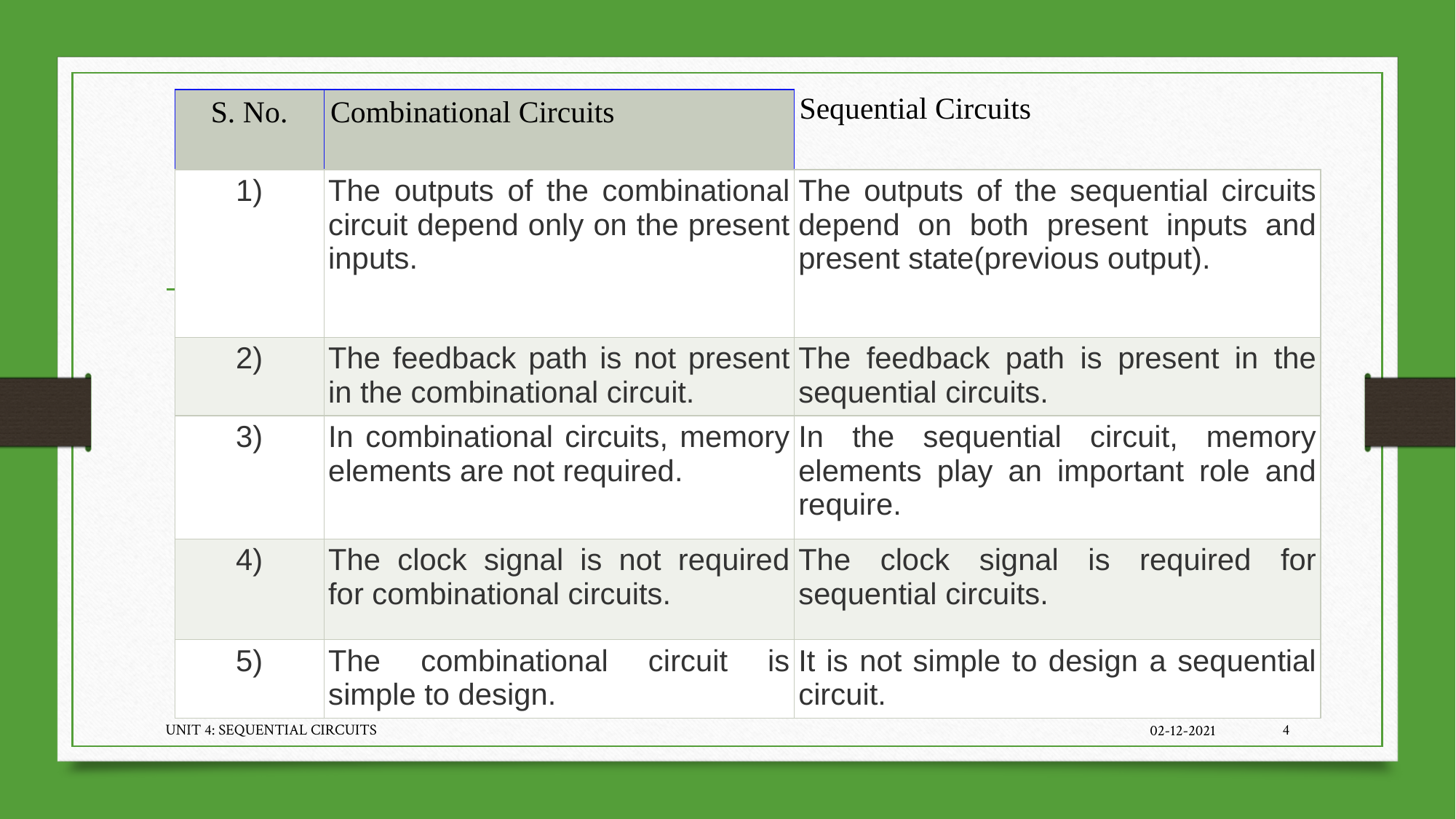

| S. No. | Combinational Circuits | Sequential Circuits |
| --- | --- | --- |
| 1) | The outputs of the combinational circuit depend only on the present inputs. | The outputs of the sequential circuits depend on both present inputs and present state(previous output). |
| 2) | The feedback path is not present in the combinational circuit. | The feedback path is present in the sequential circuits. |
| 3) | In combinational circuits, memory elements are not required. | In the sequential circuit, memory elements play an important role and require. |
| 4) | The clock signal is not required for combinational circuits. | The clock signal is required for sequential circuits. |
| 5) | The combinational circuit is simple to design. | It is not simple to design a sequential circuit. |
UNIT 4: SEQUENTIAL CIRCUITS
02-12-2021
4